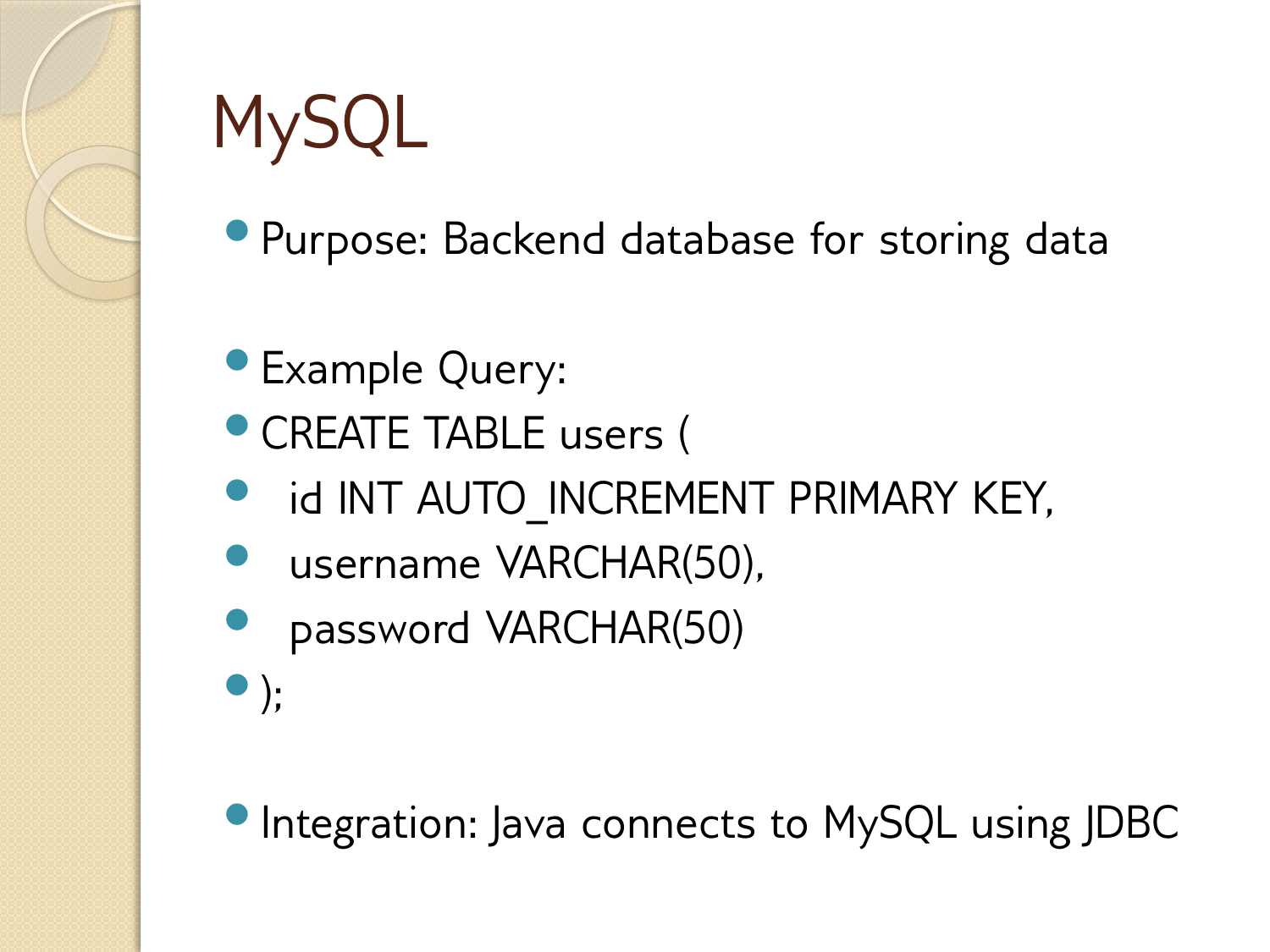

# MySQL
Purpose: Backend database for storing data

Example Query:
CREATE TABLE users (
  id INT AUTO_INCREMENT PRIMARY KEY,
  username VARCHAR(50),
  password VARCHAR(50)
);

Integration: Java connects to MySQL using JDBC